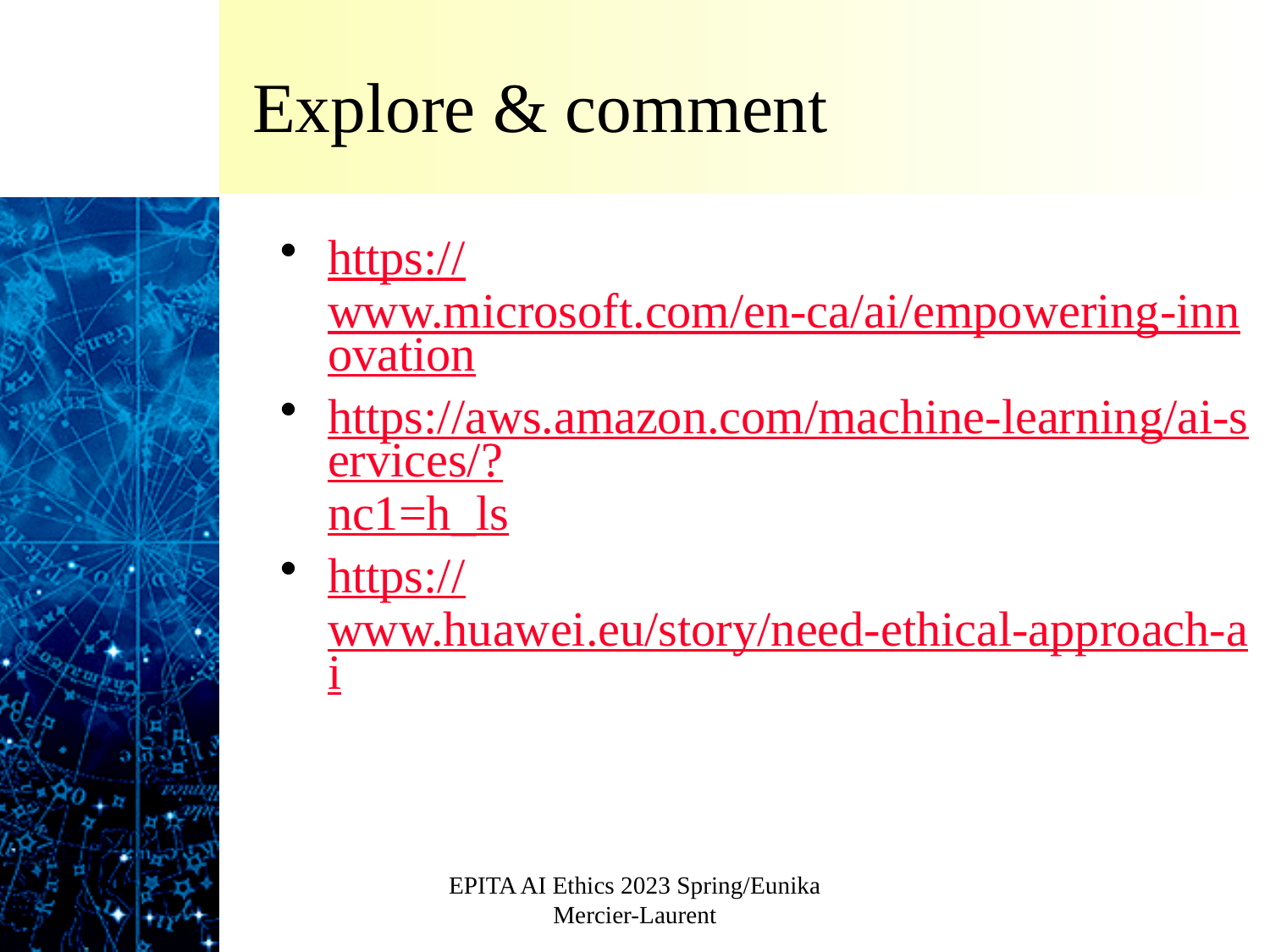

# Explore & comment
https://www.microsoft.com/en-ca/ai/empowering-innovation
https://aws.amazon.com/machine-learning/ai-services/?nc1=h_ls
https://www.huawei.eu/story/need-ethical-approach-ai

EPITA AI Ethics 2023 Spring/Eunika Mercier-Laurent